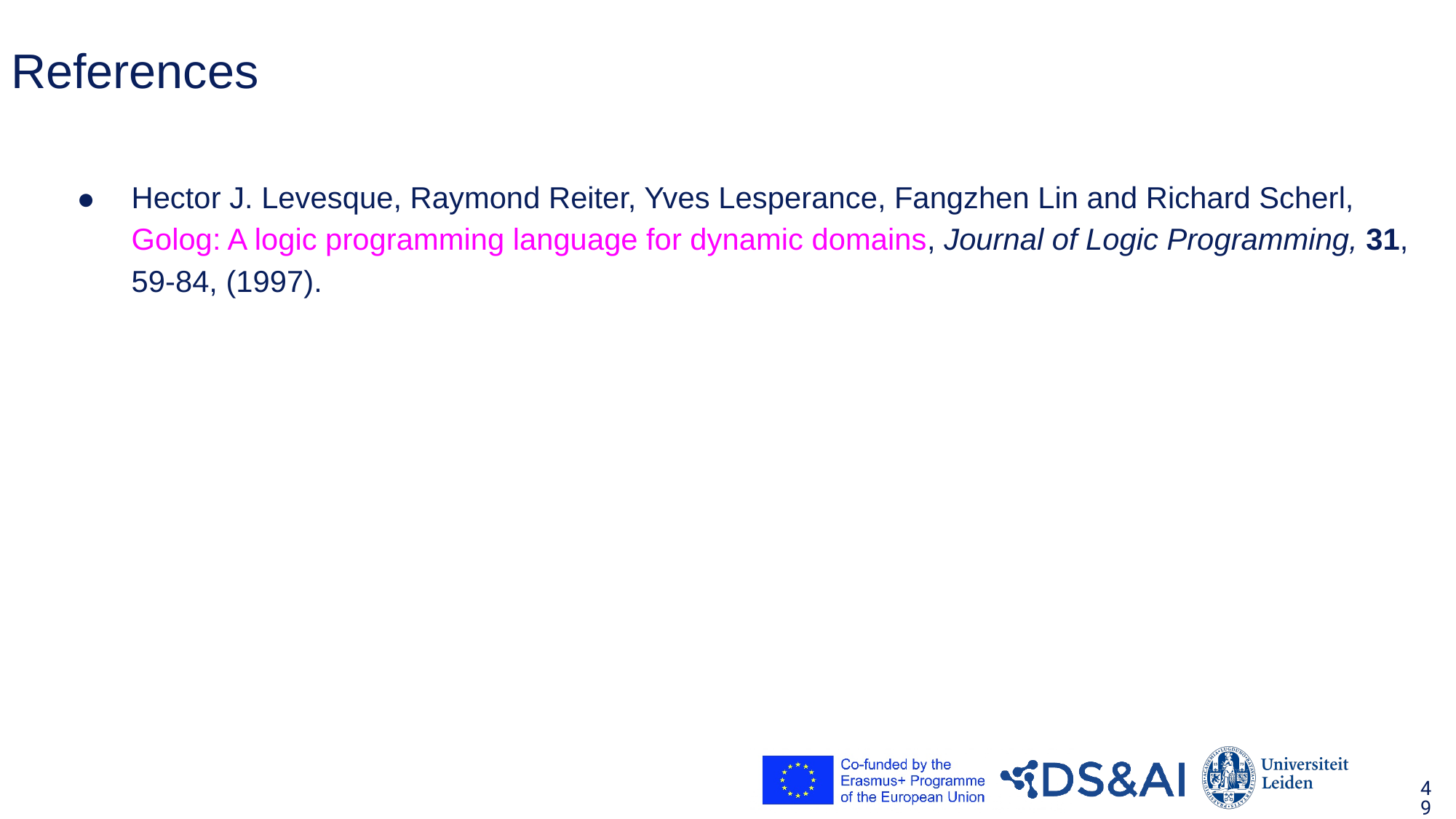

# References
Hector J. Levesque, Raymond Reiter, Yves Lesperance, Fangzhen Lin and Richard Scherl, Golog: A logic programming language for dynamic domains, Journal of Logic Programming, 31, 59-84, (1997).
49